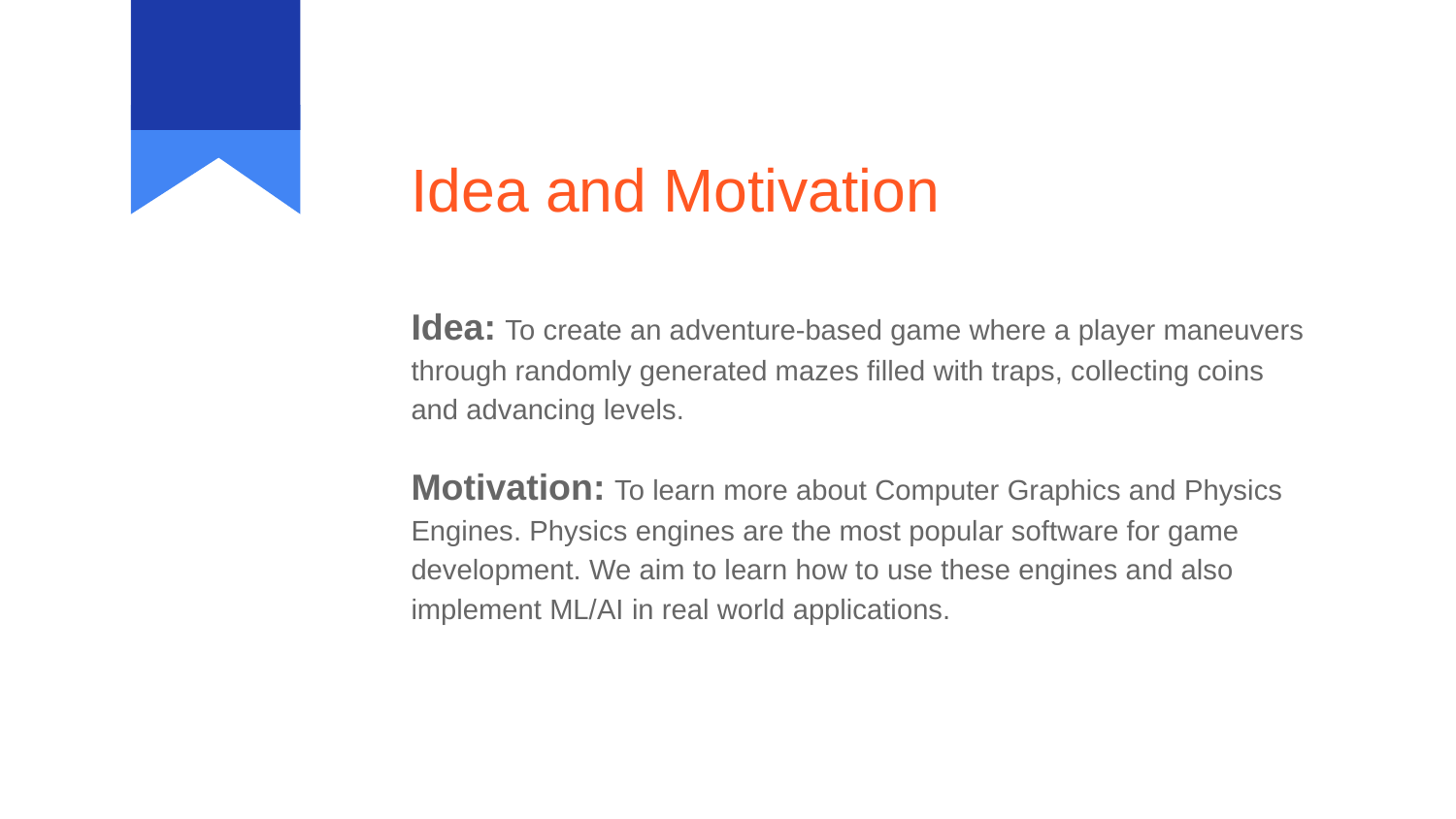

# Idea and Motivation

Idea: To create an adventure-based game where a player maneuvers through randomly generated mazes filled with traps, collecting coins and advancing levels.
Motivation: To learn more about Computer Graphics and Physics Engines. Physics engines are the most popular software for game development. We aim to learn how to use these engines and also implement ML/AI in real world applications.